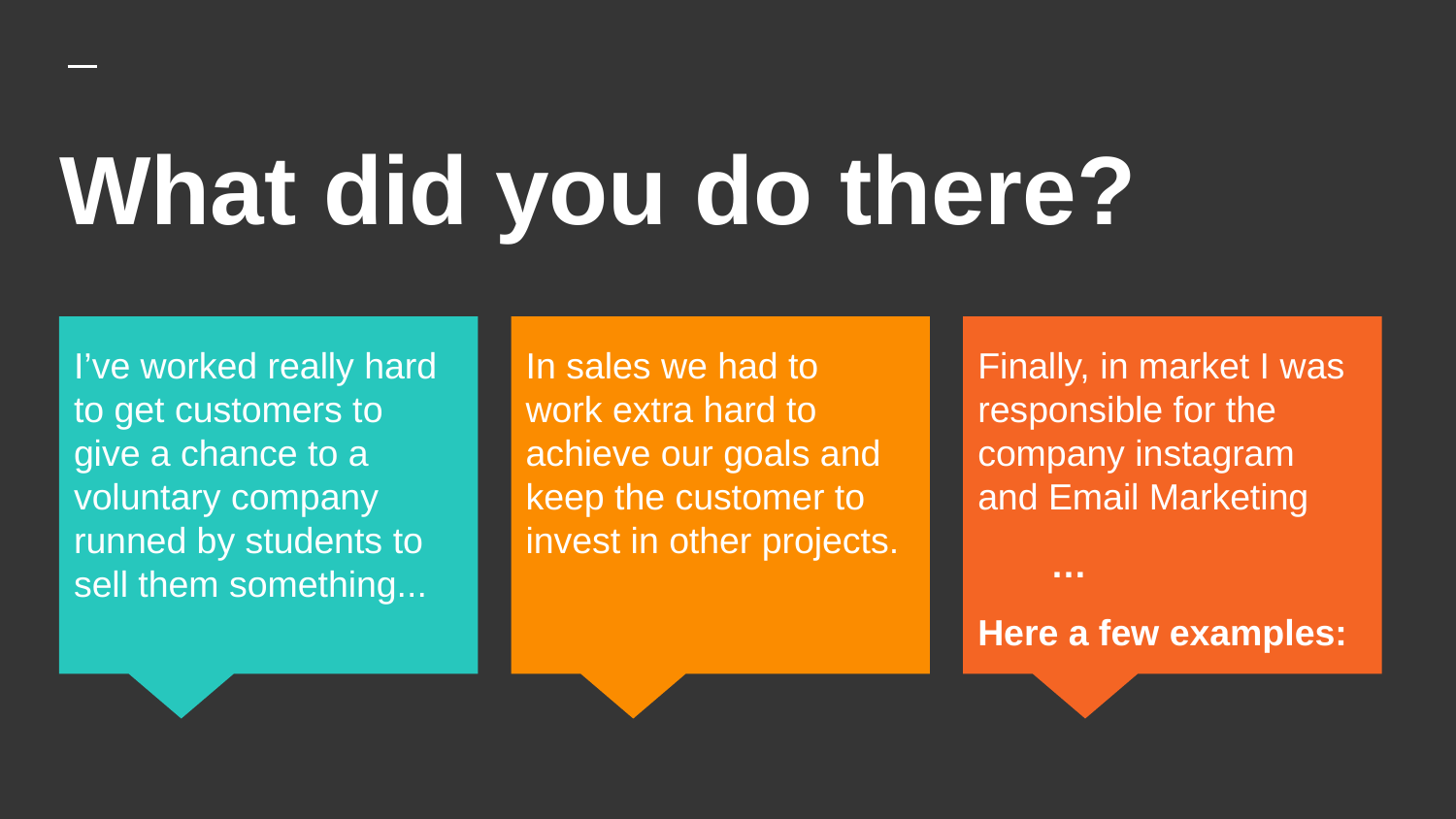

# What did you do there?

I’ve worked really hard to get customers to give a chance to a voluntary company runned by students to sell them something...
In sales we had to work extra hard to achieve our goals and keep the customer to invest in other projects.
Finally, in market I was responsible for the company instagram and Email Marketing
…
Here a few examples: